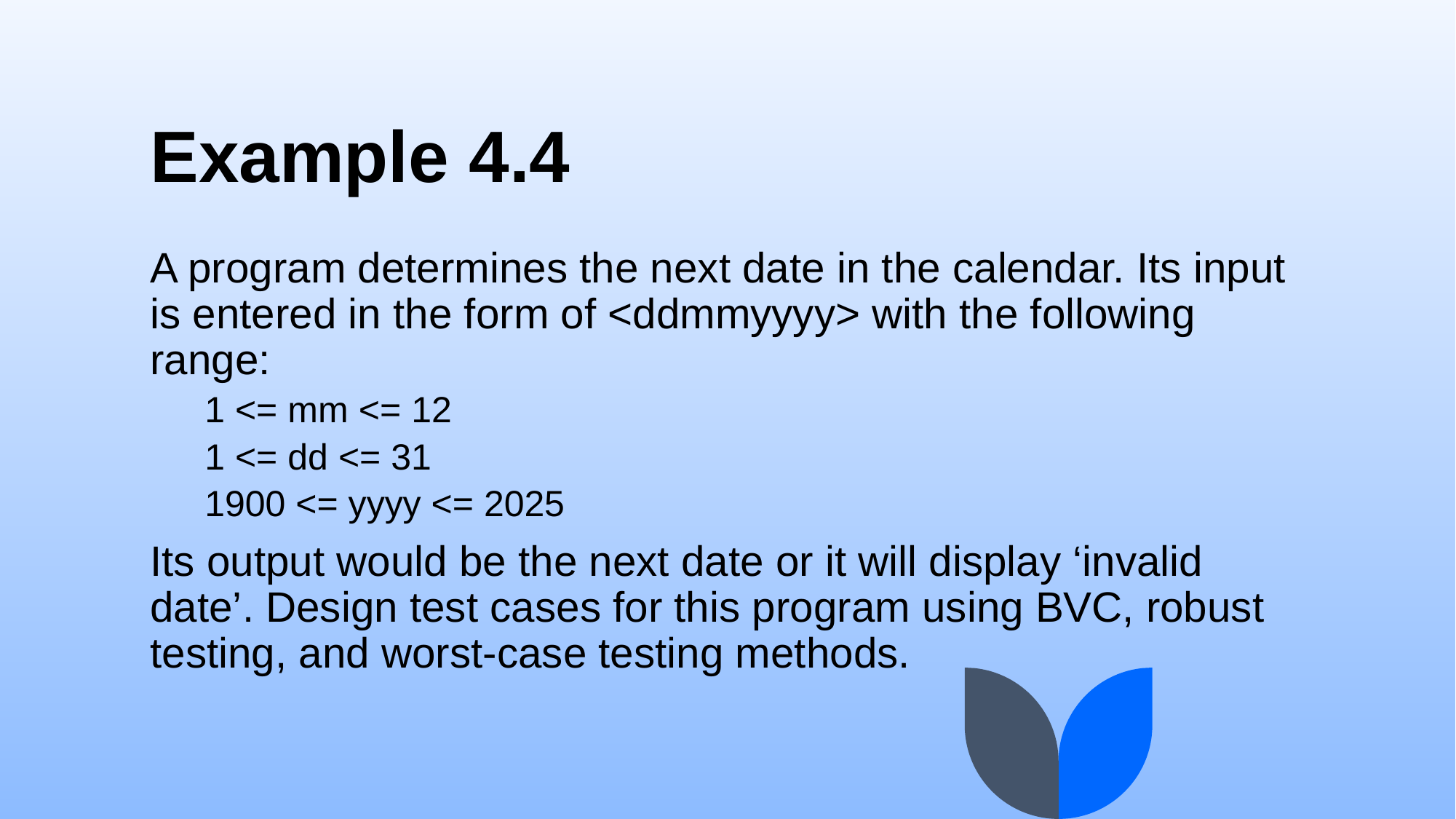

# Example 4.4
A program determines the next date in the calendar. Its input is entered in the form of <ddmmyyyy> with the following range:
1 <= mm <= 12
1 <= dd <= 31
1900 <= yyyy <= 2025
Its output would be the next date or it will display ‘invalid date’. Design test cases for this program using BVC, robust testing, and worst-case testing methods.
18